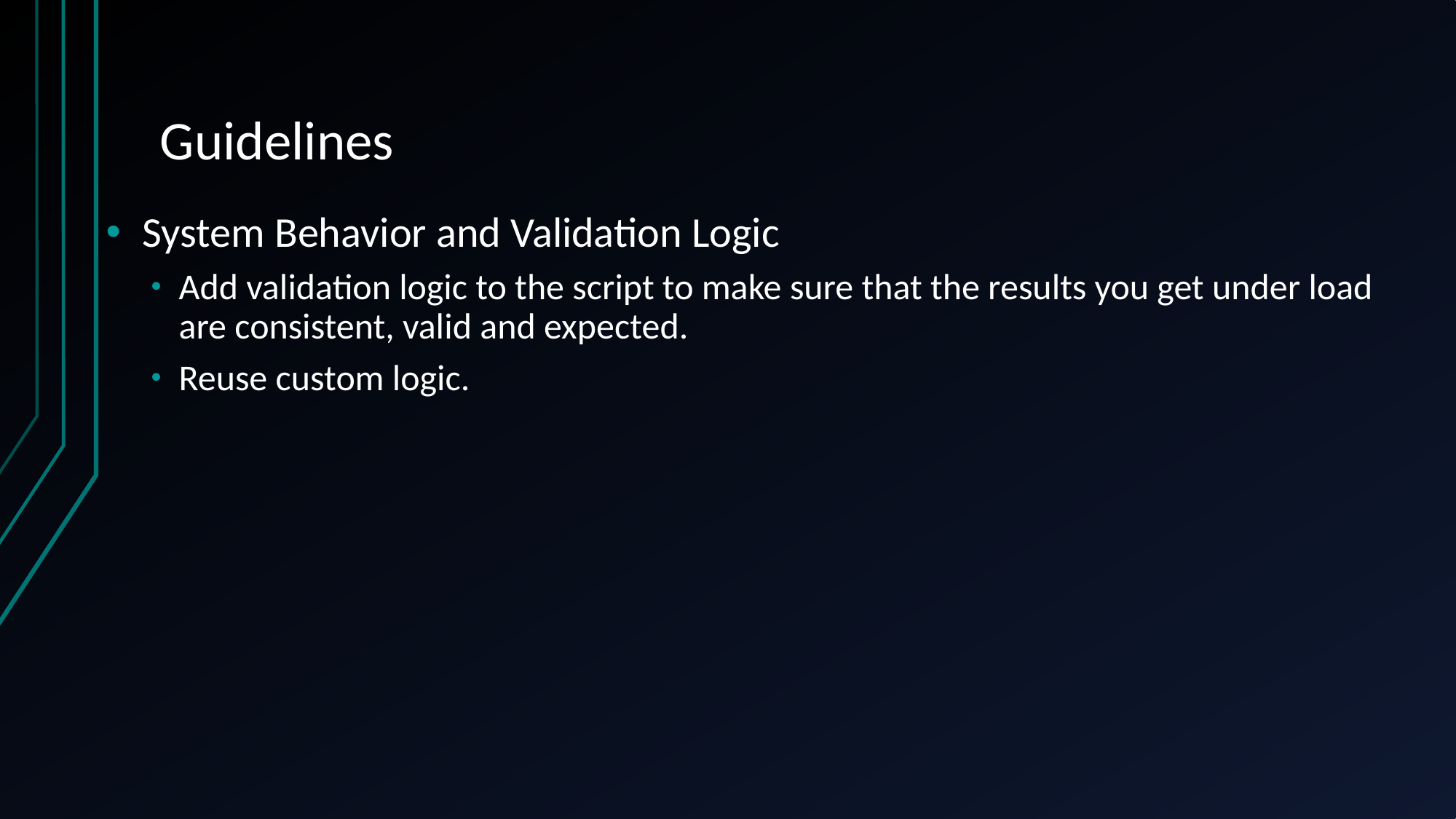

# Guidelines
System Behavior and Validation Logic
Add validation logic to the script to make sure that the results you get under load are consistent, valid and expected.
Reuse custom logic.